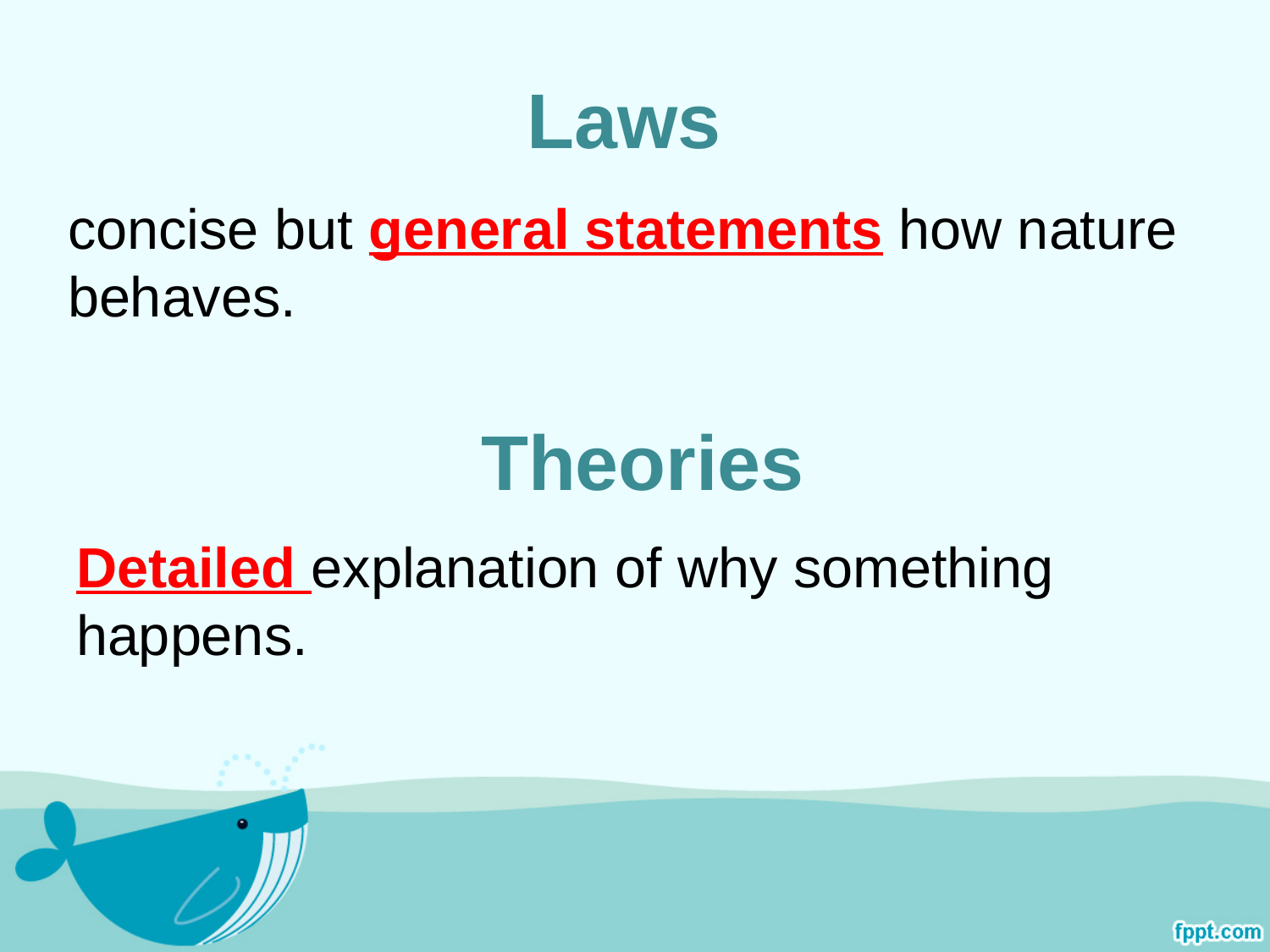

# Laws
concise but general statements how nature behaves.

Theories
Detailed explanation of why something happens.